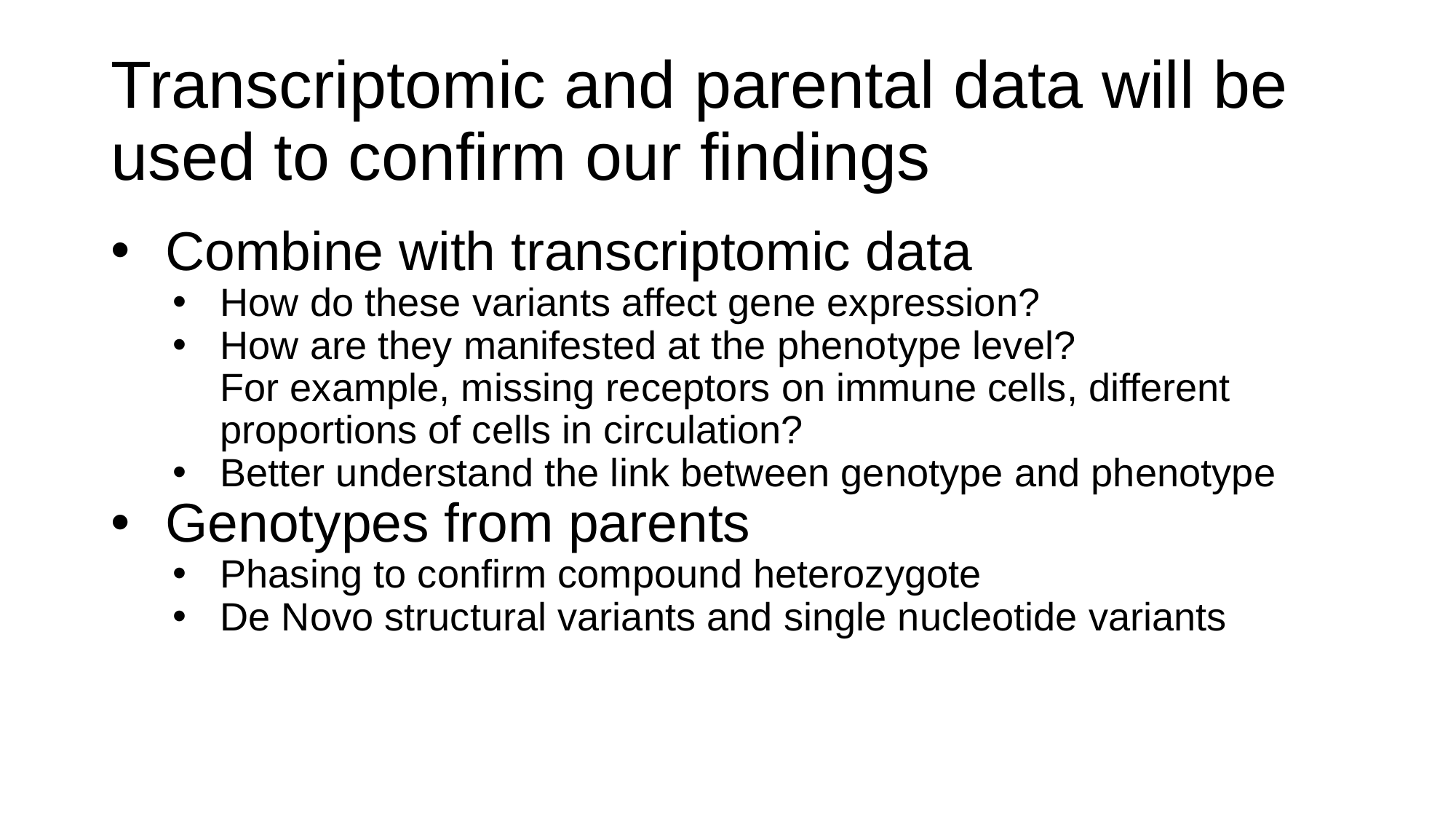

# Transcriptomic and parental data will be used to confirm our findings
Combine with transcriptomic data
How do these variants affect gene expression?
How are they manifested at the phenotype level?
For example, missing receptors on immune cells, different proportions of cells in circulation?
Better understand the link between genotype and phenotype
Genotypes from parents
Phasing to confirm compound heterozygote
De Novo structural variants and single nucleotide variants